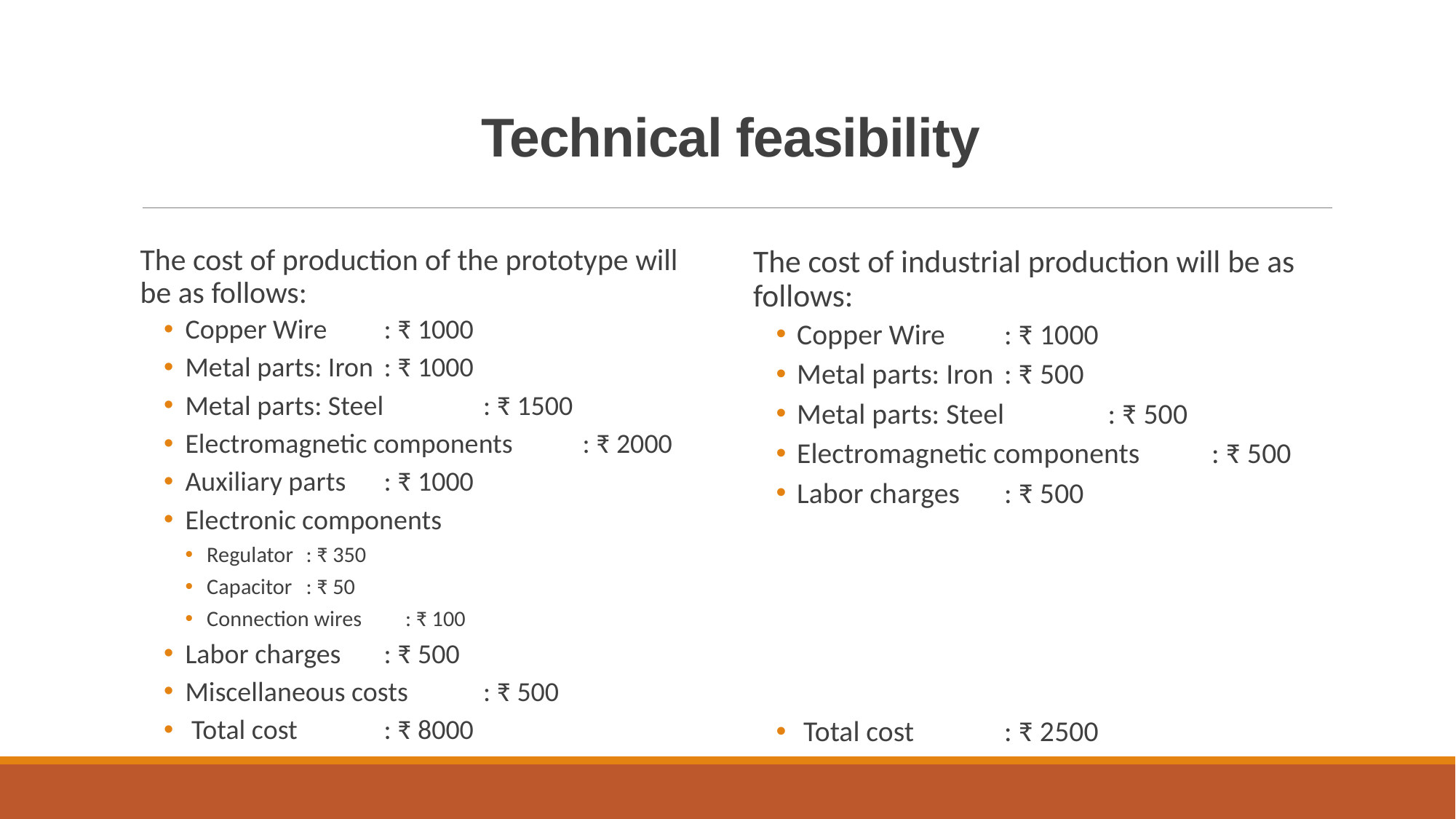

# Technical feasibility
The cost of production of the prototype will be as follows:
Copper Wire 			: ₹ 1000
Metal parts: Iron		: ₹ 1000
Metal parts: Steel		: ₹ 1500
Electromagnetic components	: ₹ 2000
Auxiliary parts			: ₹ 1000
Electronic components
Regulator			: ₹ 350
Capacitor			: ₹ 50
Connection wires		: ₹ 100
Labor charges			: ₹ 500
Miscellaneous costs		: ₹ 500
 Total cost			: ₹ 8000
The cost of industrial production will be as follows:
Copper Wire 			: ₹ 1000
Metal parts: Iron		: ₹ 500
Metal parts: Steel		: ₹ 500
Electromagnetic components	: ₹ 500
Labor charges			: ₹ 500

 Total cost			: ₹ 2500